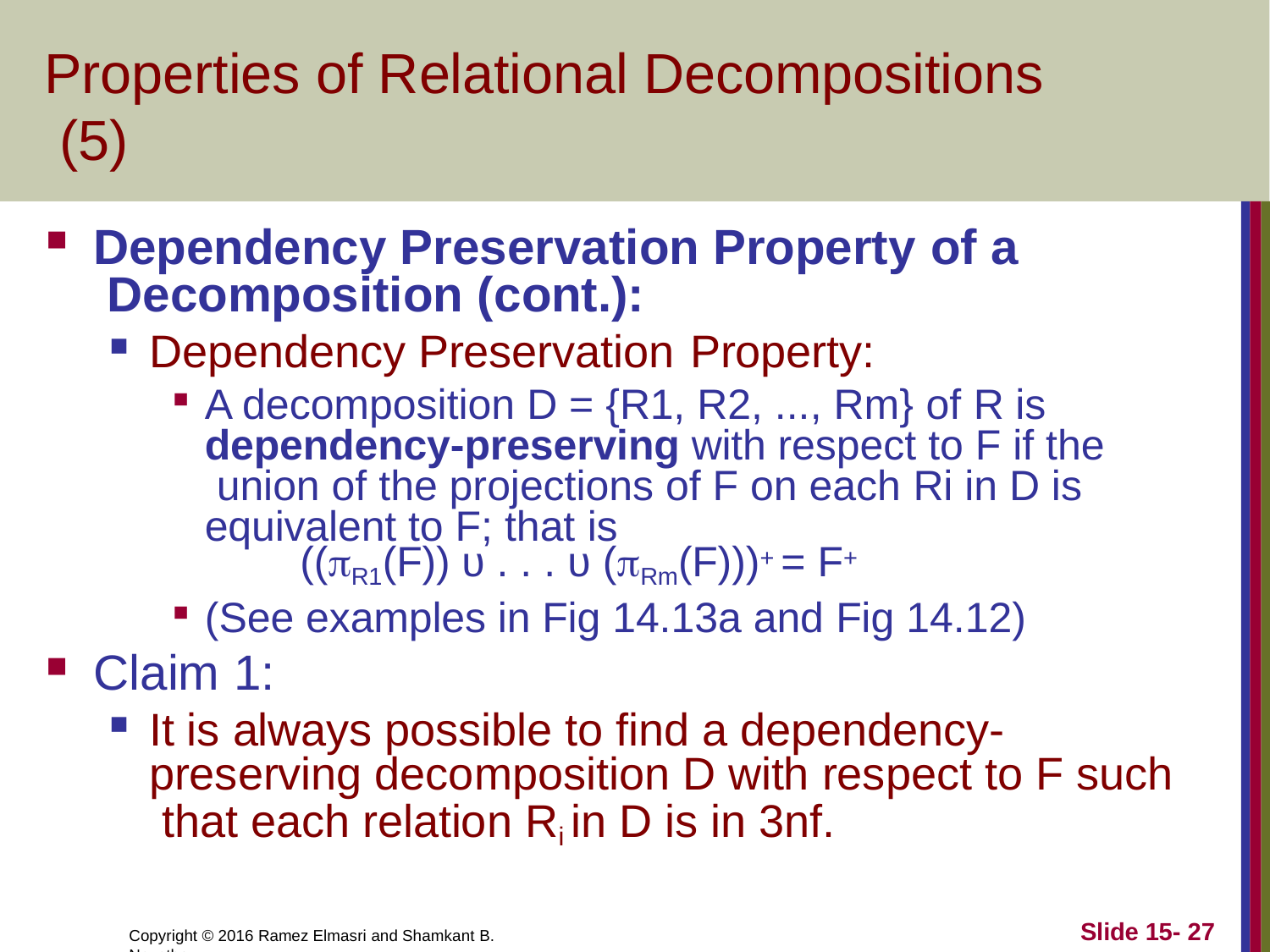

# Properties of Relational Decompositions  (5)
Dependency Preservation Property of a  Decomposition (cont.):
Dependency Preservation Property:
A decomposition D = {R1, R2, ..., Rm} of R is  dependency-preserving with respect to F if the  union of the projections of F on each Ri in D is  equivalent to F; that is
((πR1(F)) υ . . . υ (πRm(F)))+ = F+
(See examples in Fig 14.13a and Fig 14.12)
Claim 1:
It is always possible to find a dependency-  preserving decomposition D with respect to F such  that each relation Ri in D is in 3nf.
Slide 15- 27
Copyright © 2016 Ramez Elmasri and Shamkant B. Navathe